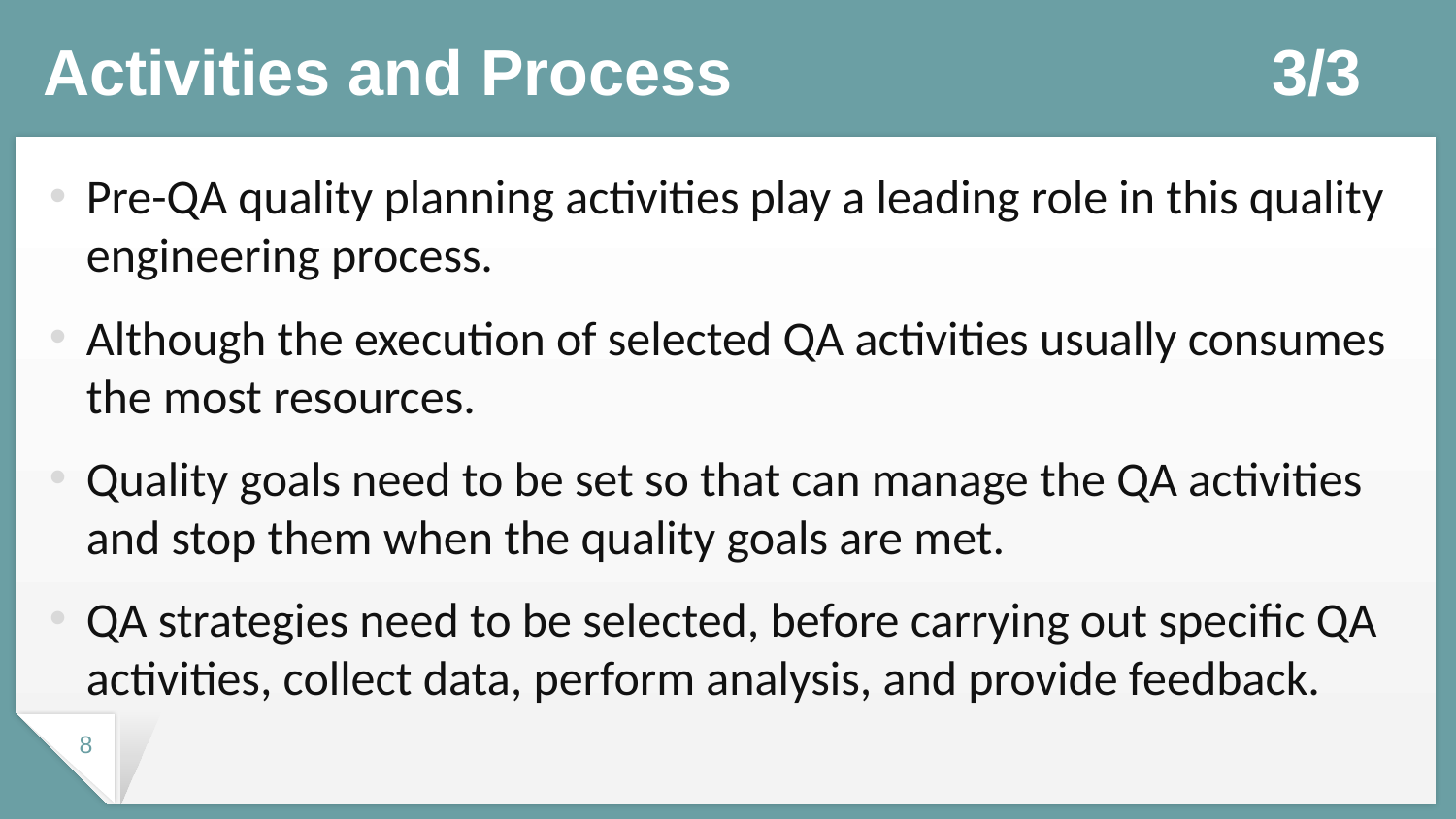

# Activities and Process	3/3
Pre-QA quality planning activities play a leading role in this quality engineering process.
Although the execution of selected QA activities usually consumes the most resources.
Quality goals need to be set so that can manage the QA activities and stop them when the quality goals are met.
QA strategies need to be selected, before carrying out specific QA activities, collect data, perform analysis, and provide feedback.
8